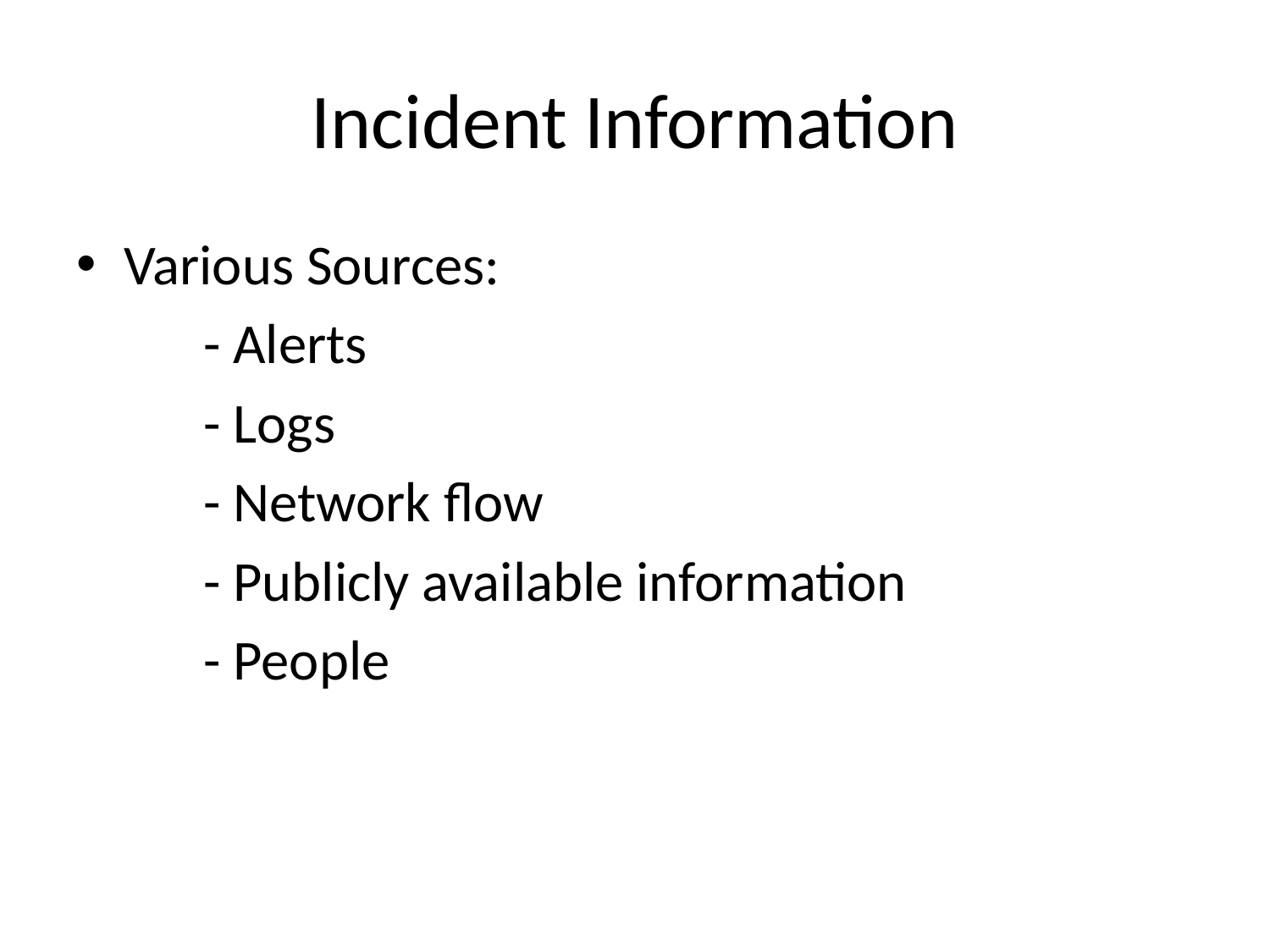

# Incident Information
Various Sources:
	- Alerts
	- Logs
	- Network flow
	- Publicly available information
	- People